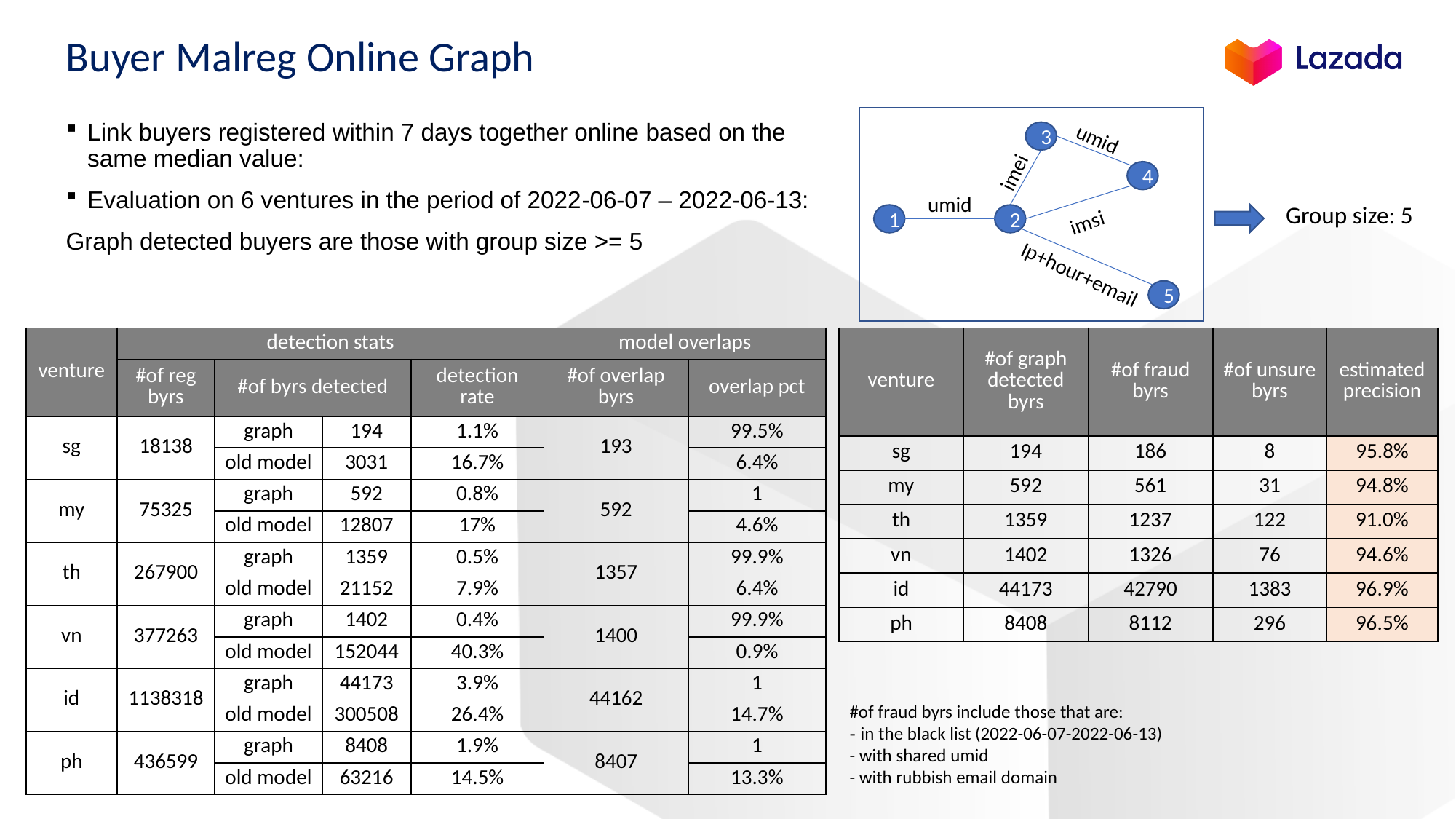

# Buyer Malreg Online Graph

umid
3
imei
4
umid
imsi
2
1
Ip+hour+email
5
Link buyers registered within 7 days together online based on the same median value:
Evaluation on 6 ventures in the period of 2022-06-07 – 2022-06-13:
Graph detected buyers are those with group size >= 5
Group size: 5

| venture | detection stats |  |  |  | model overlaps |  |
| --- | --- | --- | --- | --- | --- | --- |
|  | #of reg byrs | #of byrs detected |  | detection rate | #of overlap byrs | overlap pct |
| sg | 18138 | graph | 194 | 1.1% | 193 | 99.5% |
|  |  | old model | 3031 | 16.7% |  | 6.4% |
| my | 75325 | graph | 592 | 0.8% | 592 | 1 |
|  |  | old model | 12807 | 17% |  | 4.6% |
| th | 267900 | graph | 1359 | 0.5% | 1357 | 99.9% |
|  |  | old model | 21152 | 7.9% |  | 6.4% |
| vn | 377263 | graph | 1402 | 0.4% | 1400 | 99.9% |
|  |  | old model | 152044 | 40.3% |  | 0.9% |
| id | 1138318 | graph | 44173 | 3.9% | 44162 | 1 |
|  |  | old model | 300508 | 26.4% |  | 14.7% |
| ph | 436599 | graph | 8408 | 1.9% | 8407 | 1 |
|  |  | old model | 63216 | 14.5% |  | 13.3% |
| venture | #of graph detected byrs | #of fraud byrs | #of unsure byrs | estimated precision |
| --- | --- | --- | --- | --- |
| sg | 194 | 186 | 8 | 95.8% |
| my | 592 | 561 | 31 | 94.8% |
| th | 1359 | 1237 | 122 | 91.0% |
| vn | 1402 | 1326 | 76 | 94.6% |
| id | 44173 | 42790 | 1383 | 96.9% |
| ph | 8408 | 8112 | 296 | 96.5% |
#of fraud byrs include those that are:
- in the black list (2022-06-07-2022-06-13)
- with shared umid
- with rubbish email domain